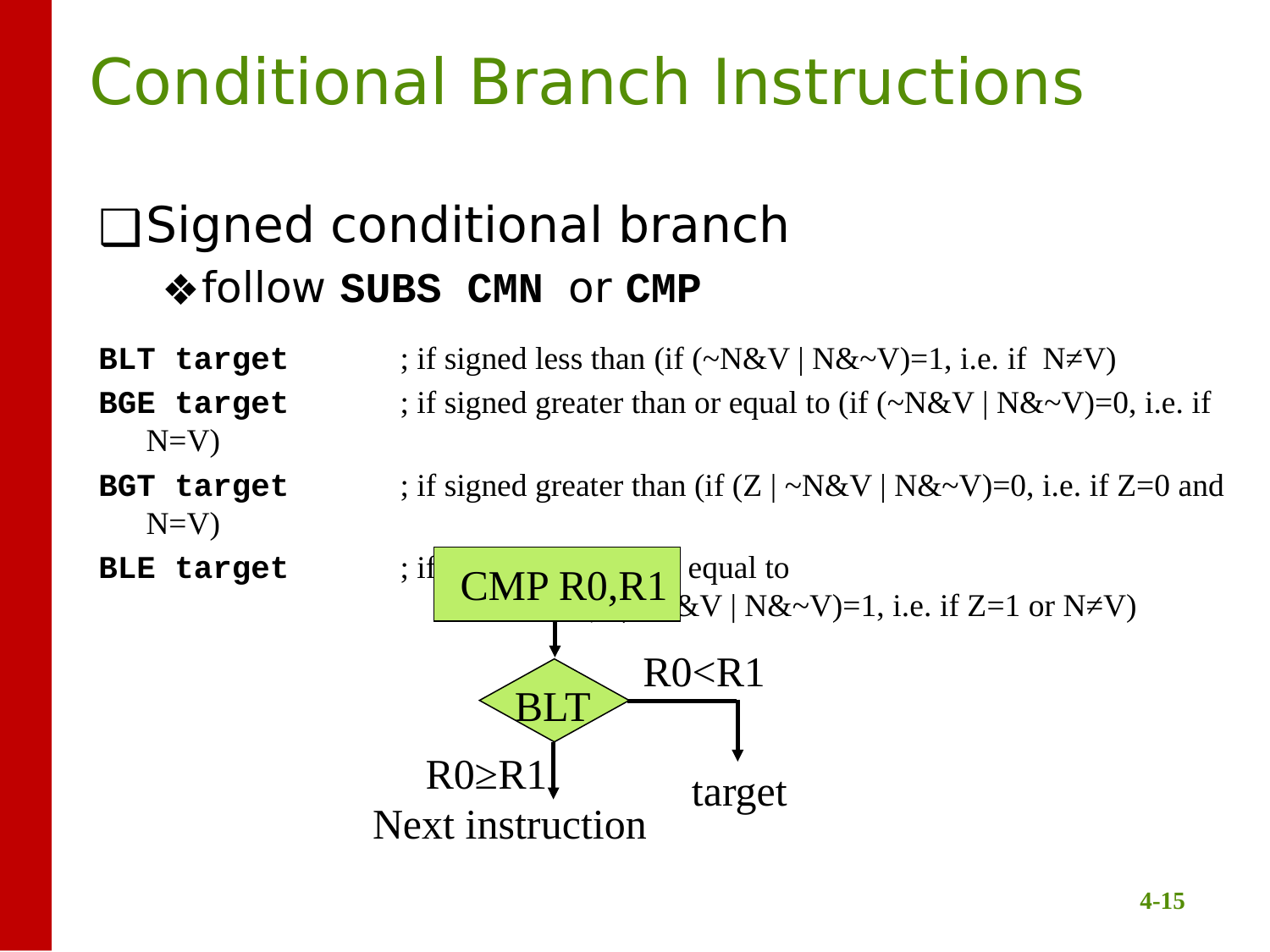

# Conditional Branch Instructions
Signed conditional branch
follow SUBS CMN or CMP

BLT target	; if signed less than	(if (~N&V | N&~V)=1, i.e. if  N≠V)
BGE target	; if signed greater than or equal to (if (~N&V | N&~V)=0, i.e. if N=V)
BGT target	; if signed greater than (if (Z | ~N&V | N&~V)=0, i.e. if Z=0 and N=V)
BLE target	; if signed less than or equal to 					                  (if (Z | ~N&V | N&~V)=1, i.e. if Z=1 or N≠V)

CMP R0,R1
R0<R1

BLT
R0≥R1
target
Next instruction